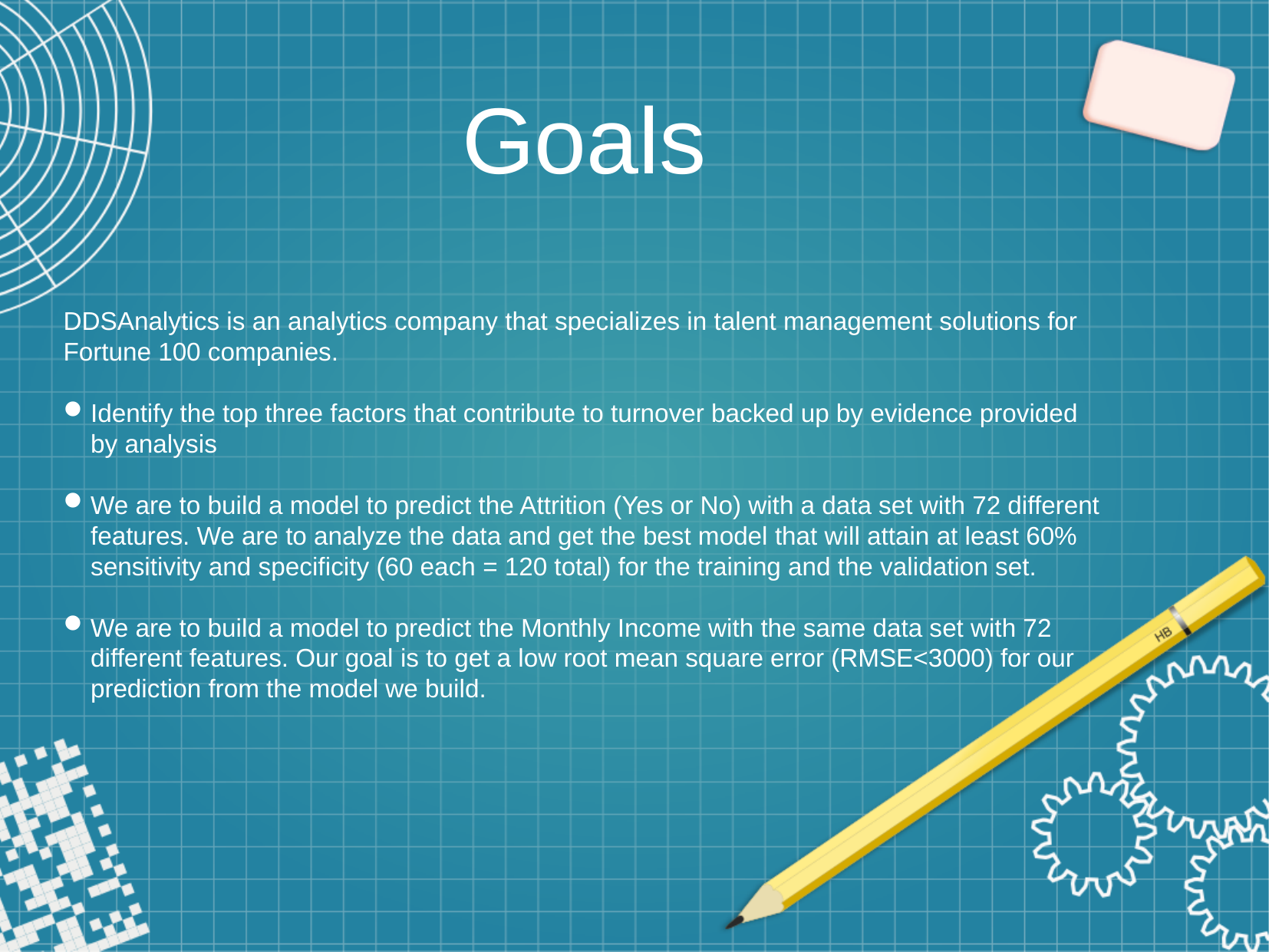

Goals

DDSAnalytics is an analytics company that specializes in talent management solutions for Fortune 100 companies.

Identify the top three factors that contribute to turnover backed up by evidence provided by analysis

We are to build a model to predict the Attrition (Yes or No) with a data set with 72 different features. We are to analyze the data and get the best model that will attain at least 60% sensitivity and specificity (60 each = 120 total) for the training and the validation set.

We are to build a model to predict the Monthly Income with the same data set with 72 different features. Our goal is to get a low root mean square error (RMSE<3000) for our prediction from the model we build.